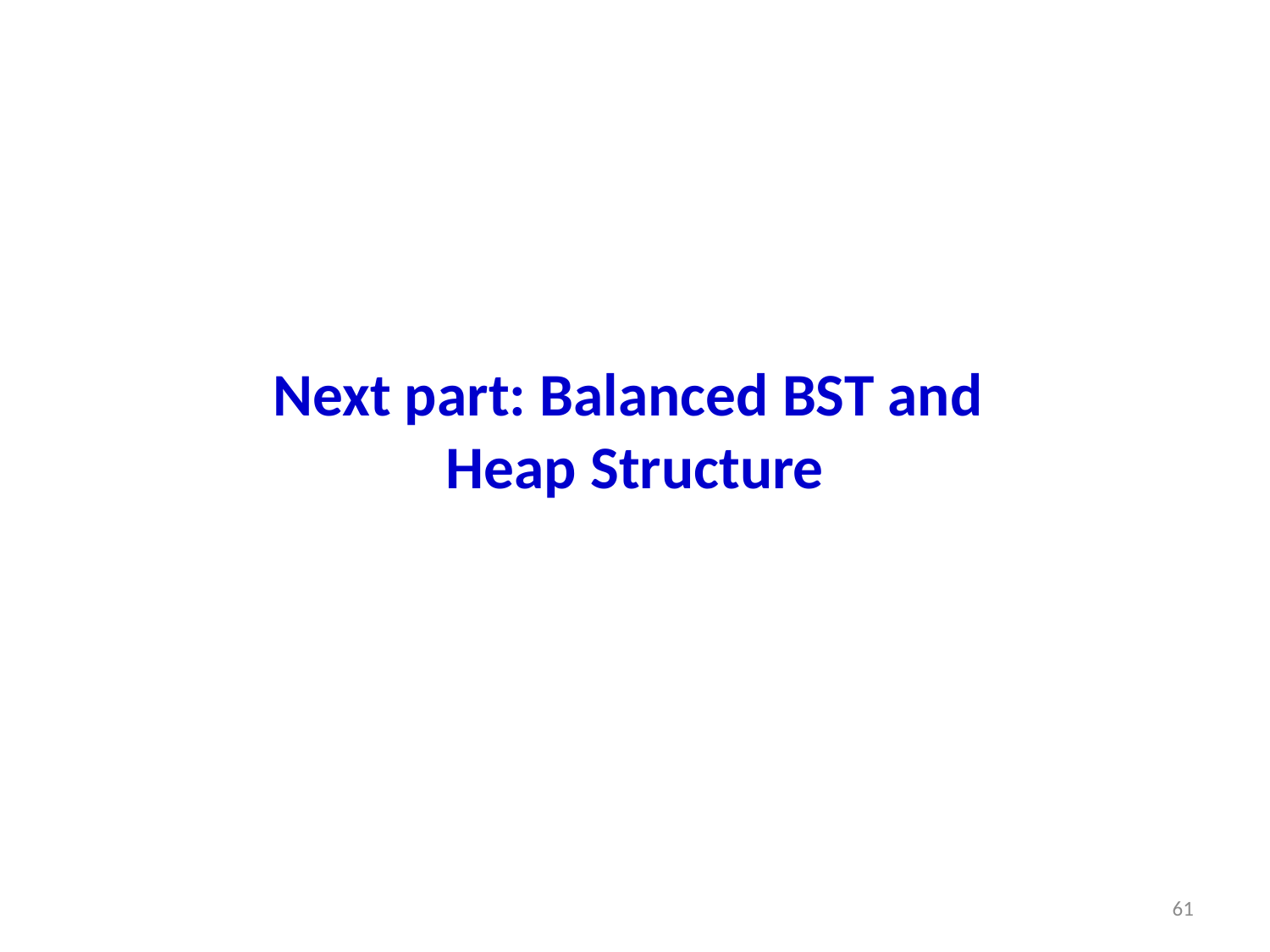

# Next part: Balanced BST and Heap Structure
 61